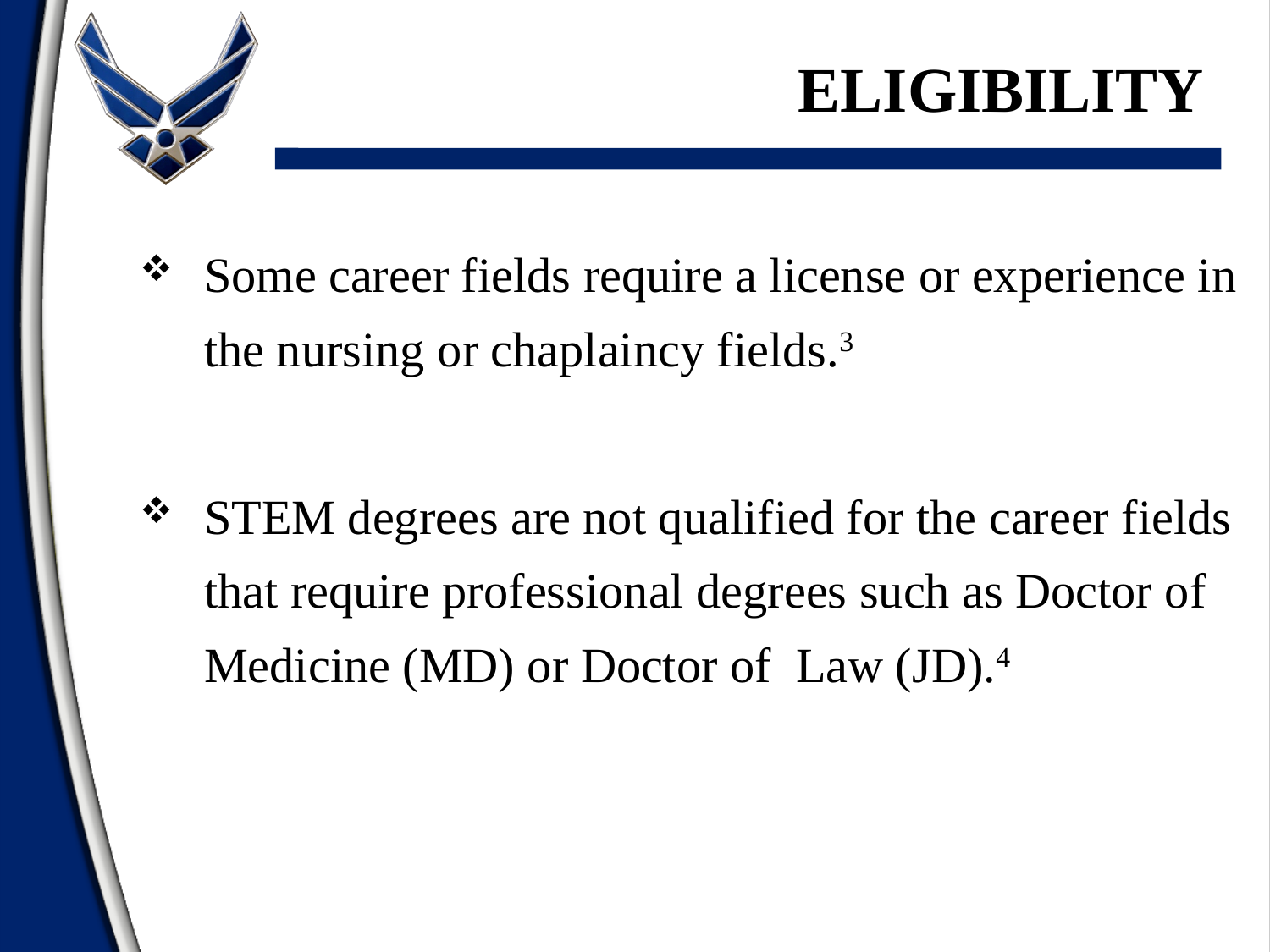

eligibility
Some career fields require a license or experience in the nursing or chaplaincy fields.3

STEM degrees are not qualified for the career fields that require professional degrees such as Doctor of Medicine (MD) or Doctor of  Law (JD).4